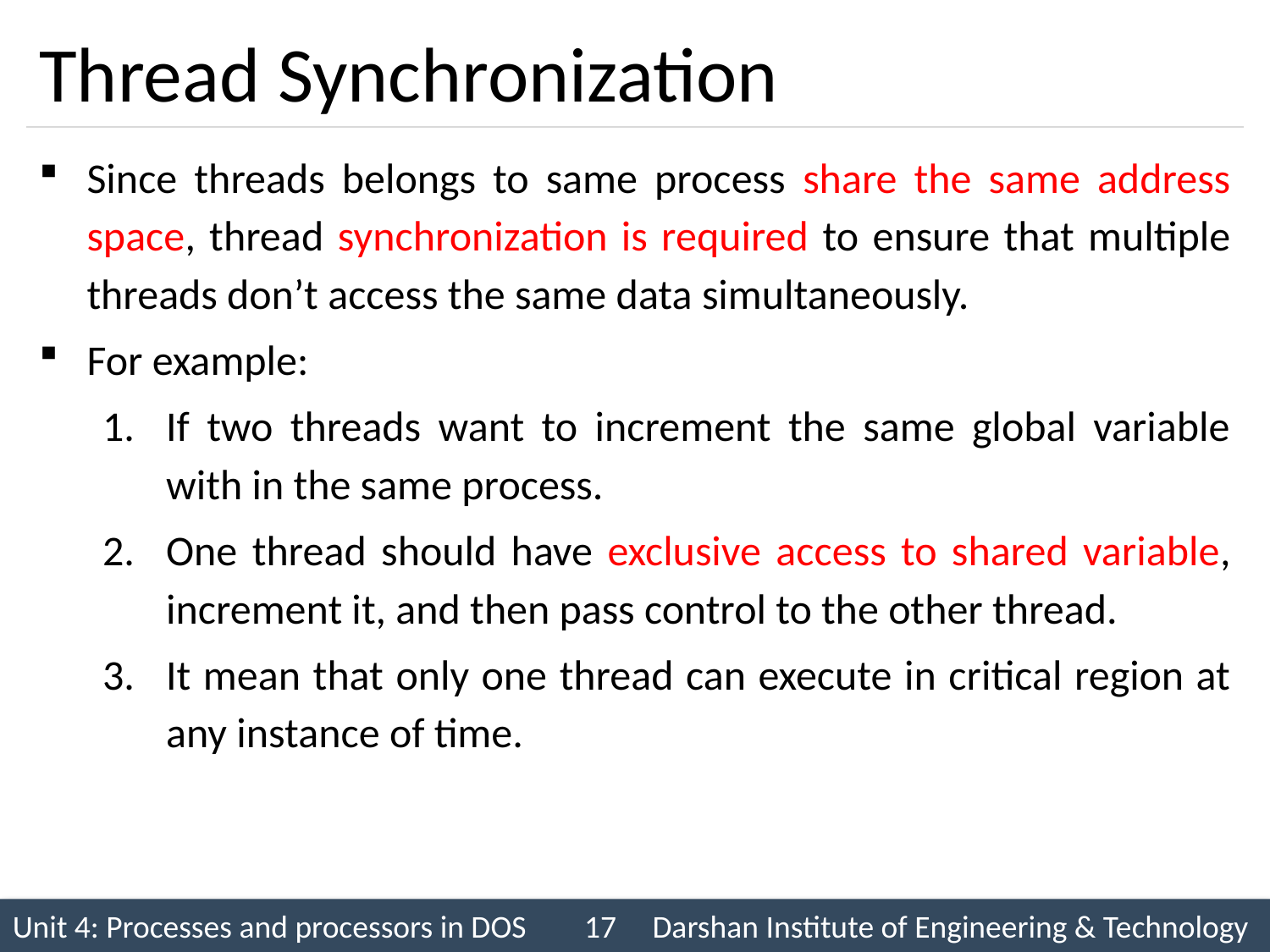

# Thread Synchronization
Since threads belongs to same process share the same address space, thread synchronization is required to ensure that multiple threads don’t access the same data simultaneously.
For example:
If two threads want to increment the same global variable with in the same process.
One thread should have exclusive access to shared variable, increment it, and then pass control to the other thread.
It mean that only one thread can execute in critical region at any instance of time.